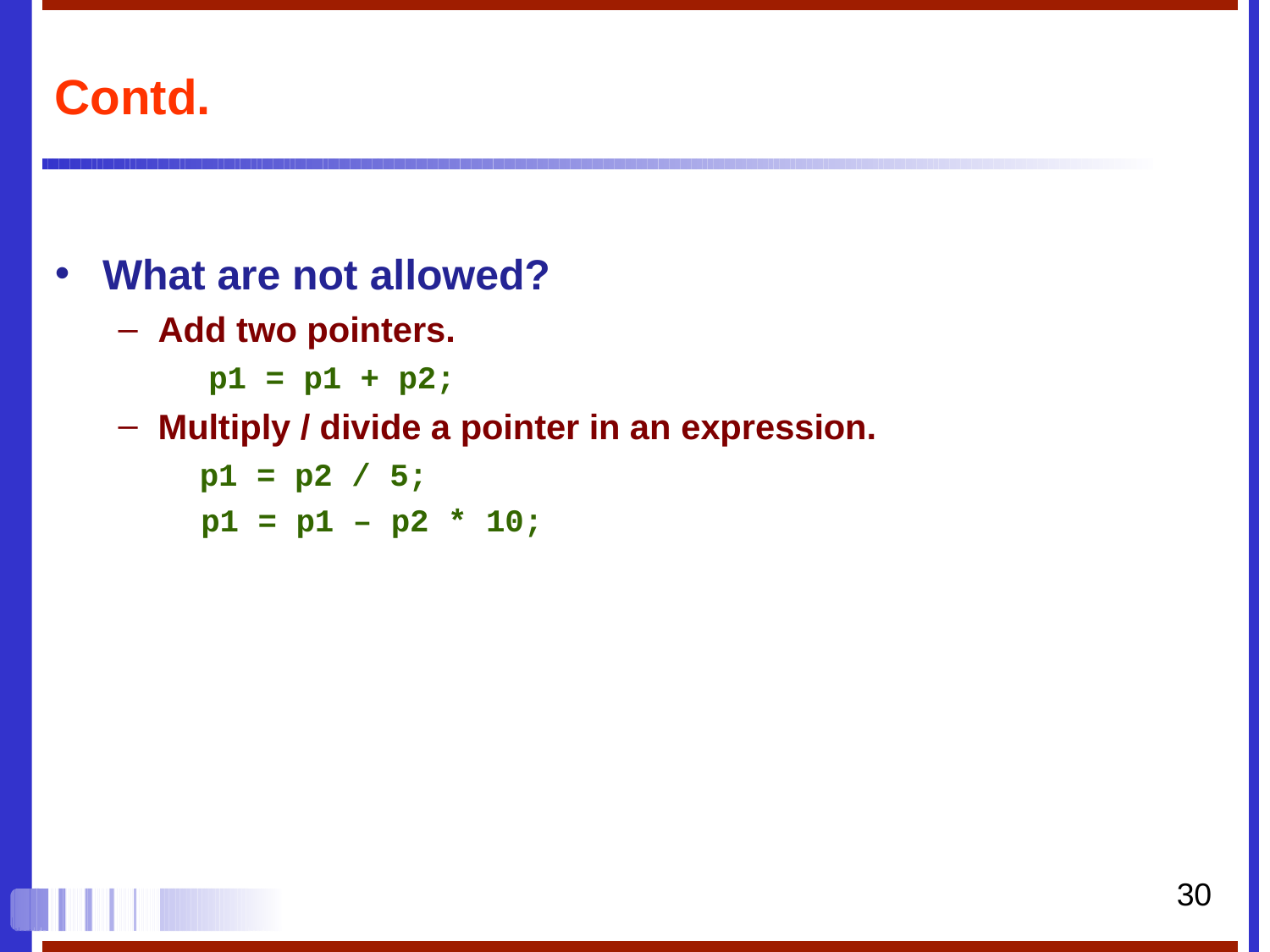

# Contd.

What are not allowed?
Add two pointers.
p1 = p1 + p2;
Multiply / divide a pointer in an expression.
p1 = p2 / 5;
p1 = p1 – p2 * 10;
•
30